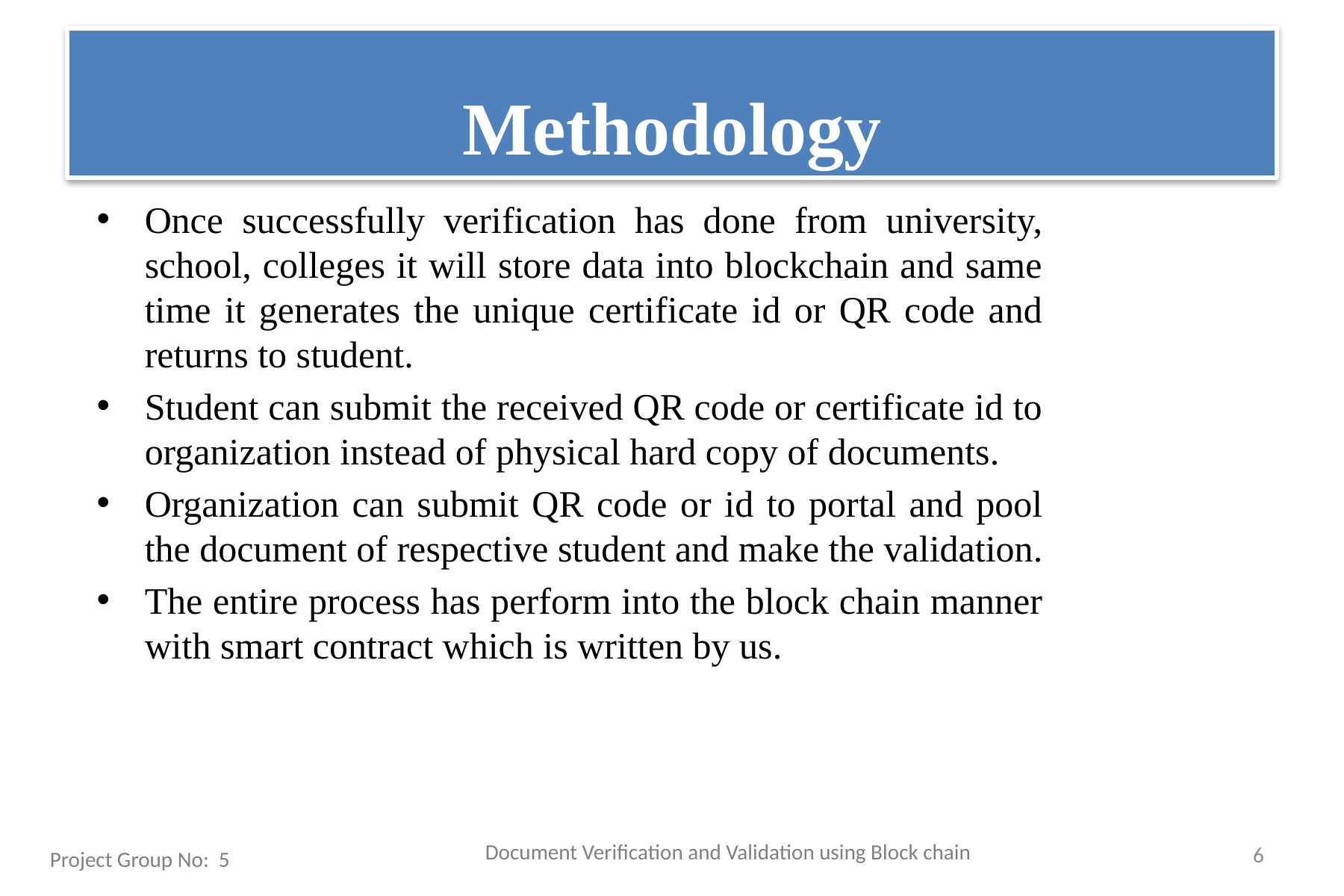

# Methodology
Once successfully verification has done from university, school, colleges it will store data into blockchain and same time it generates the unique certificate id or QR code and returns to student.
Student can submit the received QR code or certificate id to organization instead of physical hard copy of documents.
Organization can submit QR code or id to portal and pool the document of respective student and make the validation.
The entire process has perform into the block chain manner with smart contract which is written by us.

6
Document Verification and Validation using Block chain

Project Group No:  5